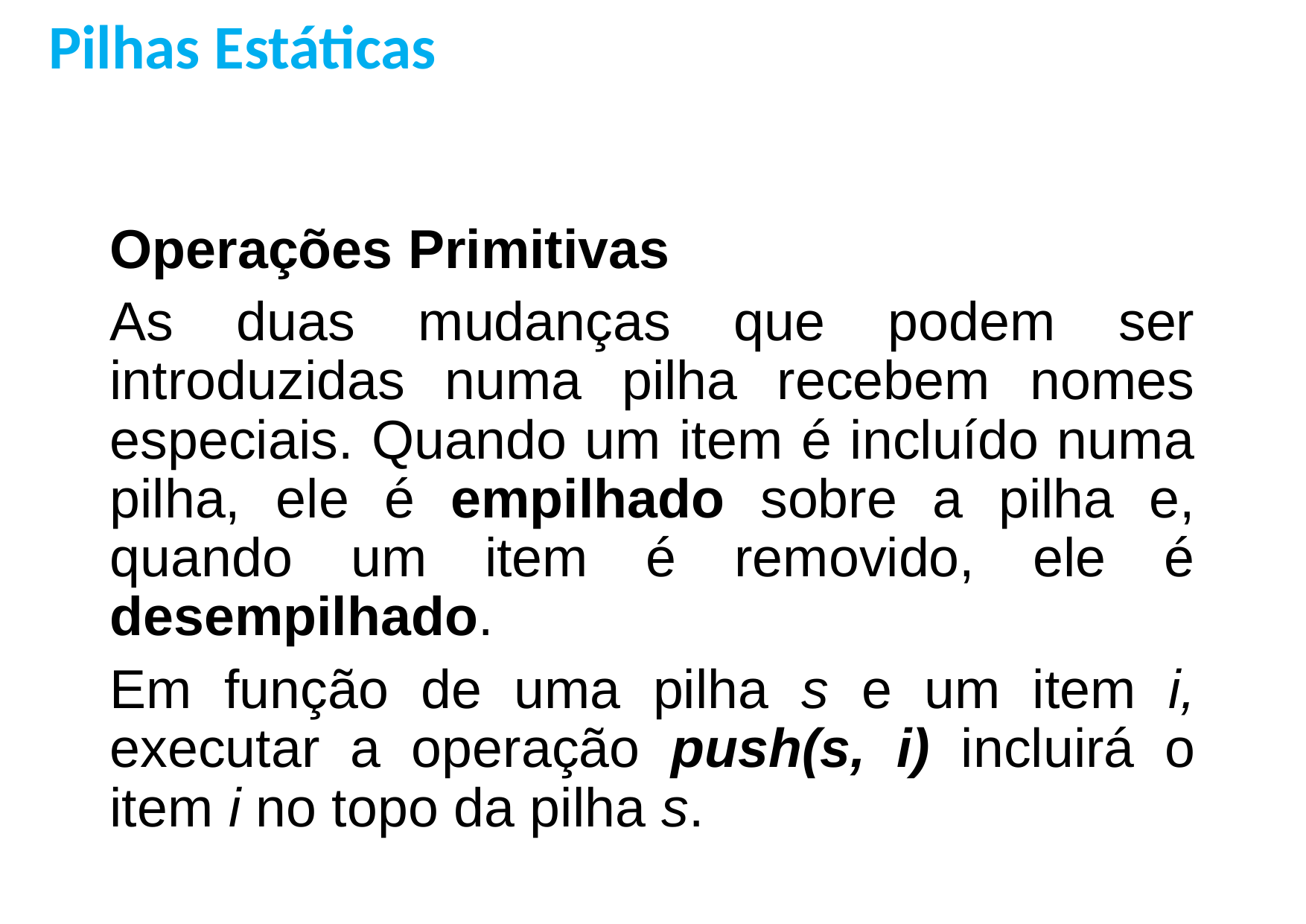

Pilhas Estáticas
Operações Primitivas
As duas mudanças que podem ser introduzidas numa pilha recebem nomes especiais. Quando um item é incluído numa pilha, ele é empilhado sobre a pilha e, quando um item é removido, ele é desempilhado.
Em função de uma pilha s e um item i, executar a operação push(s, i) incluirá o item i no topo da pilha s.